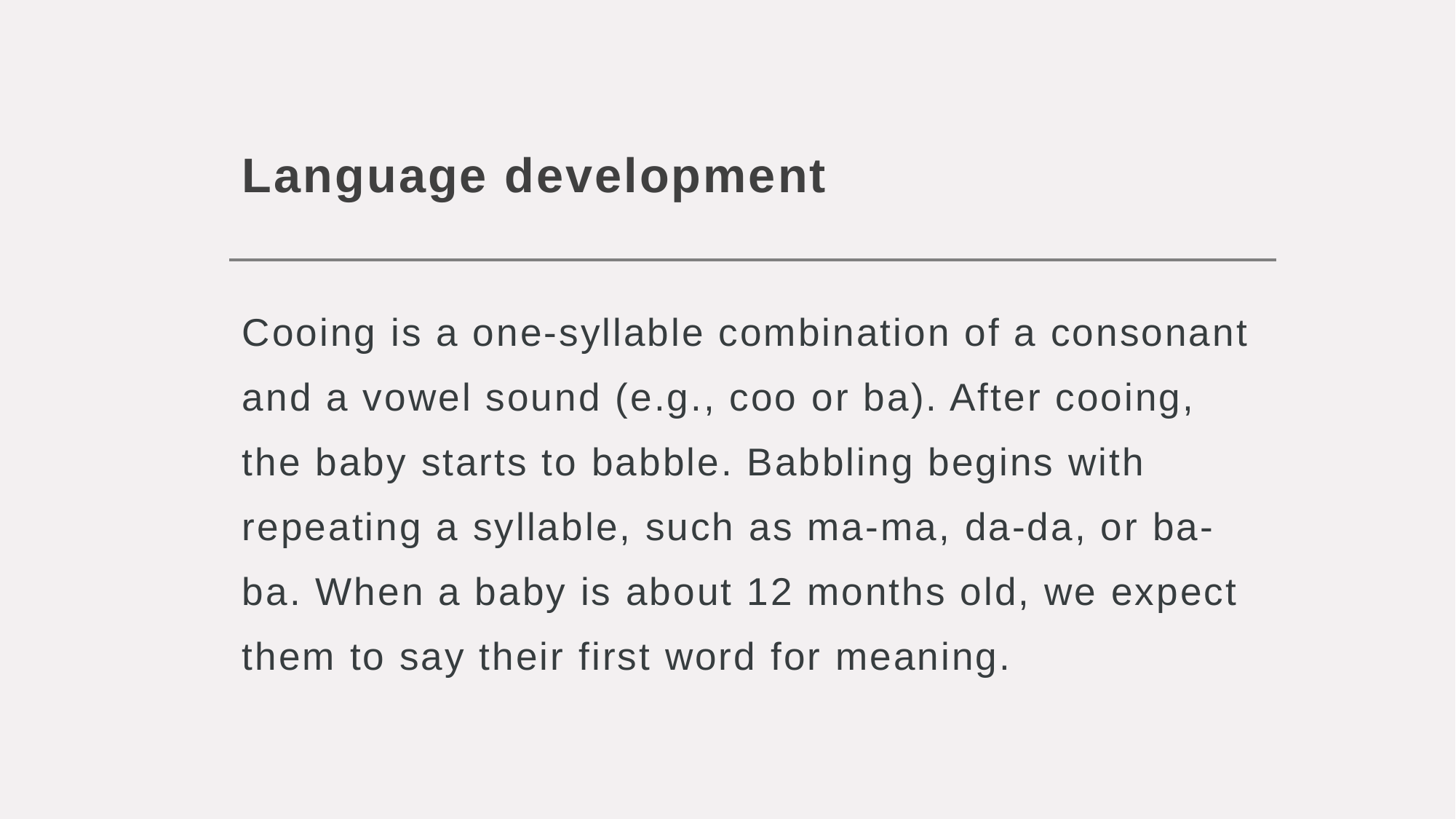

# Language development
Cooing is a one-syllable combination of a consonant and a vowel sound (e.g., coo or ba). After cooing, the baby starts to babble. Babbling begins with repeating a syllable, such as ma-ma, da-da, or ba-ba. When a baby is about 12 months old, we expect them to say their first word for meaning.